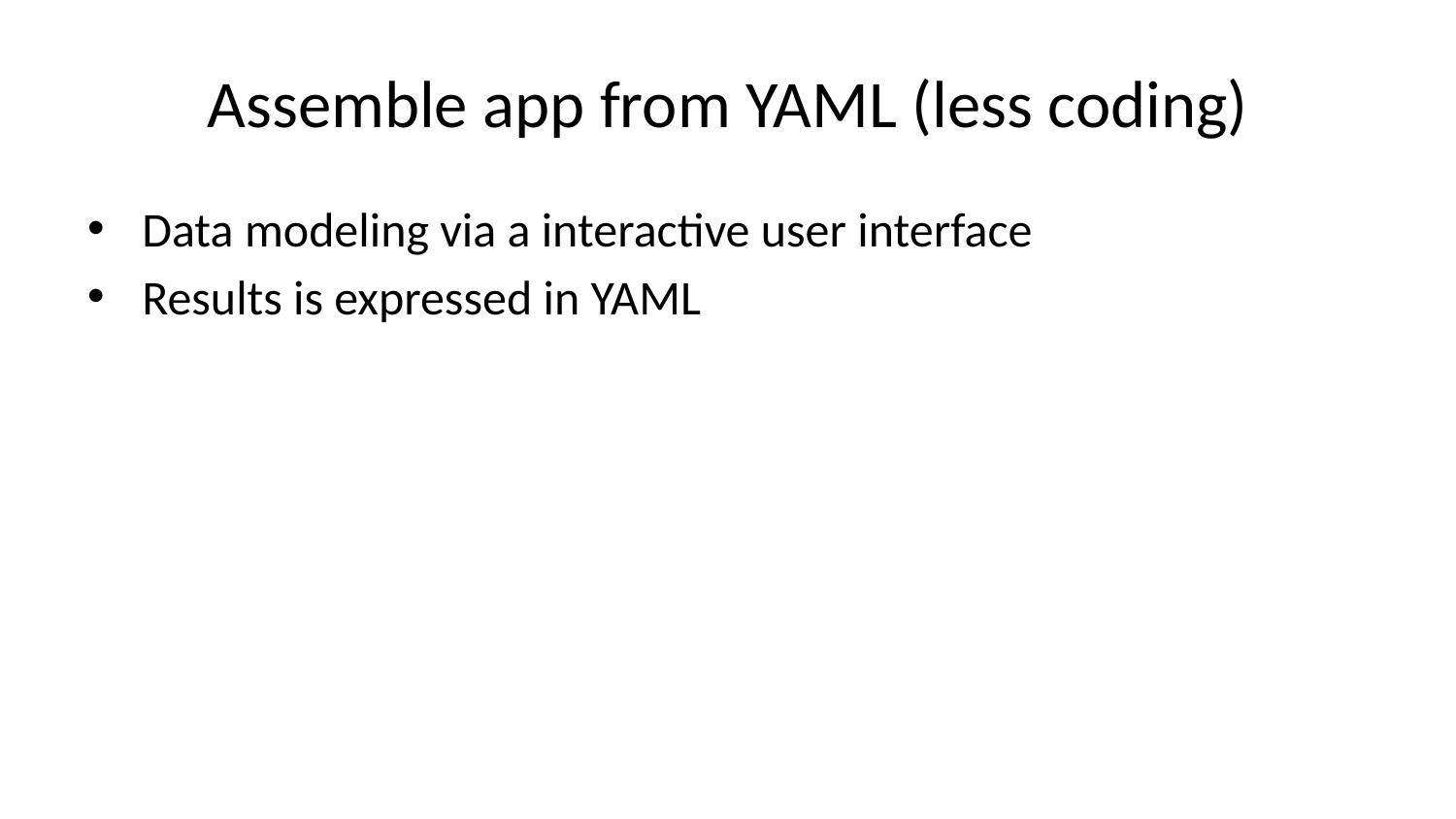

# Assemble app from YAML (less coding)
Data modeling via a interactive user interface
Results is expressed in YAML